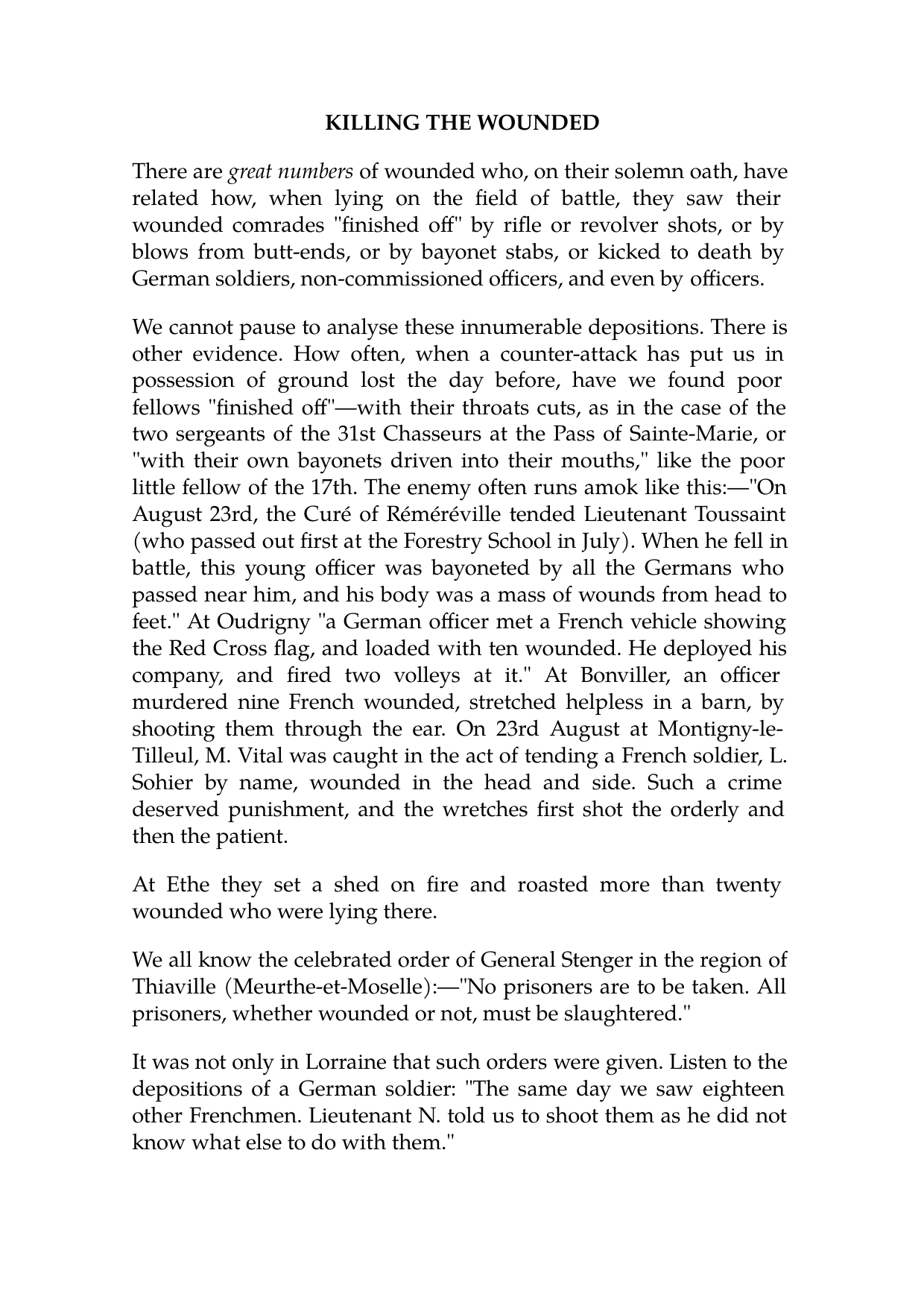

KILLING THE WOUNDED
There are great numbers of wounded who, on their solemn oath, have  related how, when lying on the field of battle, they saw their  wounded comrades "finished off" by rifle or revolver shots, or by  blows from butt-ends, or by bayonet stabs, or kicked to death by  German soldiers, non-commissioned officers, and even by officers.
We cannot pause to analyse these innumerable depositions. There is  other evidence. How often, when a counter-attack has put us in  possession of ground lost the day before, have we found poor  fellows "finished off"—with their throats cuts, as in the case of the  two sergeants of the 31st Chasseurs at the Pass of Sainte-Marie, or  "with their own bayonets driven into their mouths," like the poor  little fellow of the 17th. The enemy often runs amok like this:—"On  August 23rd, the Curé of Réméréville tended Lieutenant Toussaint  (who passed out first at the Forestry School in July). When he fell in  battle, this young officer was bayoneted by all the Germans who  passed near him, and his body was a mass of wounds from head to  feet." At Oudrigny "a German officer met a French vehicle showing  the Red Cross flag, and loaded with ten wounded. He deployed his  company, and fired two volleys at it." At Bonviller, an officer  murdered nine French wounded, stretched helpless in a barn, by  shooting them through the ear. On 23rd August at Montigny-le-  Tilleul, M. Vital was caught in the act of tending a French soldier, L.  Sohier by name, wounded in the head and side. Such a crime  deserved punishment, and the wretches first shot the orderly and  then the patient.
At Ethe they set a shed on fire and roasted more than twenty  wounded who were lying there.
We all know the celebrated order of General Stenger in the region of  Thiaville (Meurthe-et-Moselle):—"No prisoners are to be taken. All  prisoners, whether wounded or not, must be slaughtered."
It was not only in Lorraine that such orders were given. Listen to the  depositions of a German soldier: "The same day we saw eighteen  other Frenchmen. Lieutenant N. told us to shoot them as he did not  know what else to do with them."